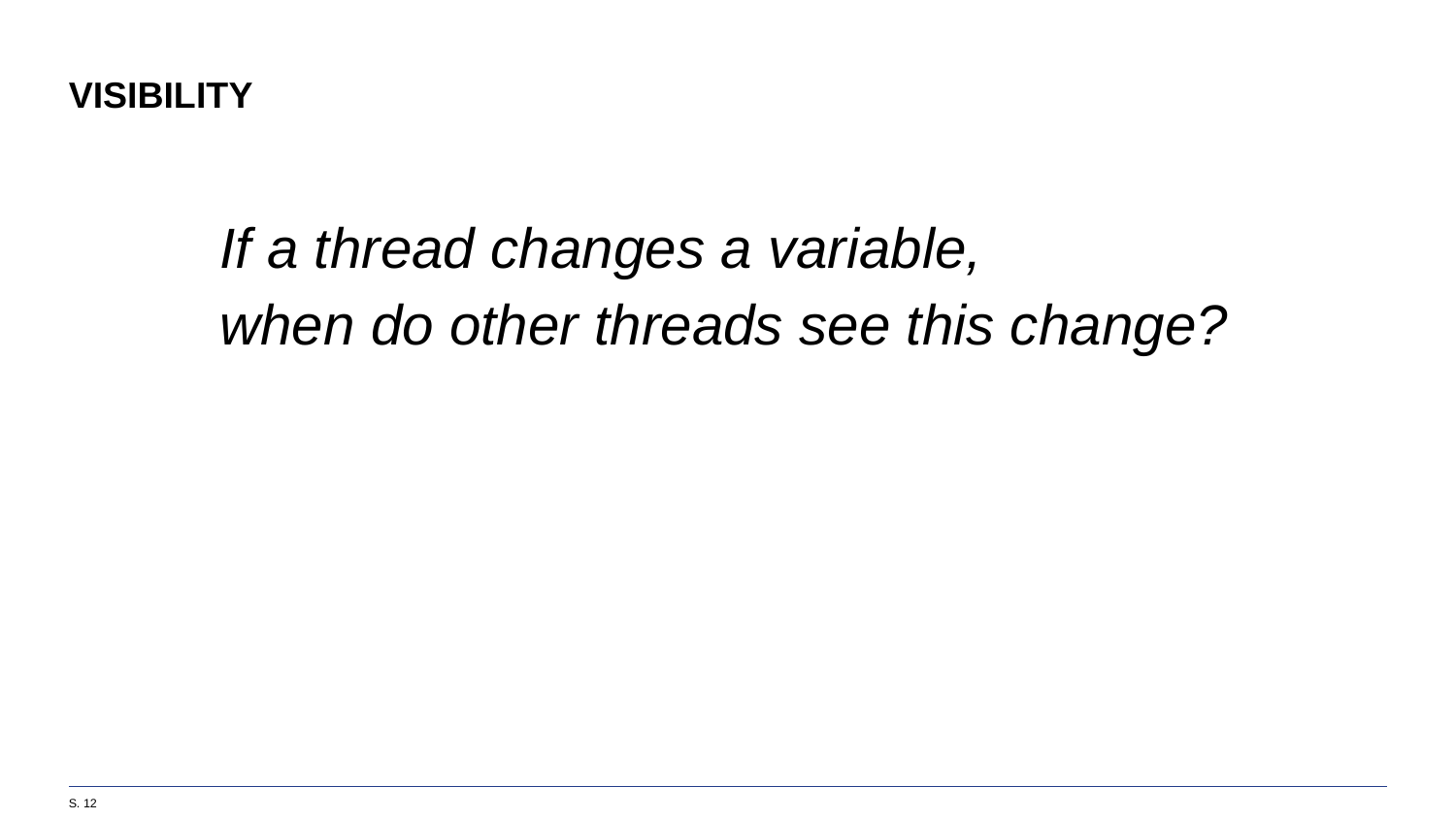

# Visibility

If a thread changes a variable,
when do other threads see this change?

S. 12